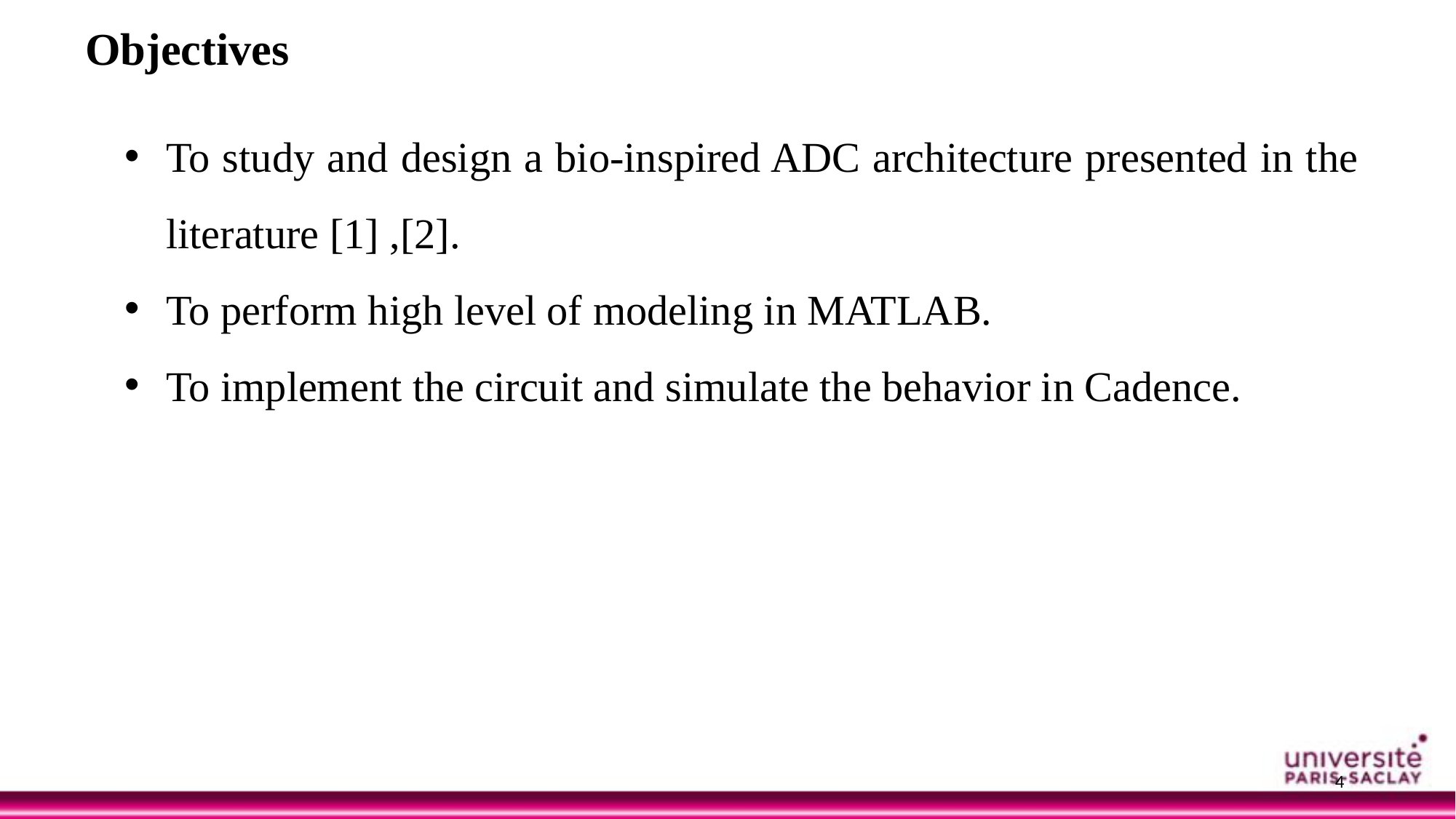

# Objectives
To study and design a bio-inspired ADC architecture presented in the literature [1] ,[2].
To perform high level of modeling in MATLAB.
To implement the circuit and simulate the behavior in Cadence.
4